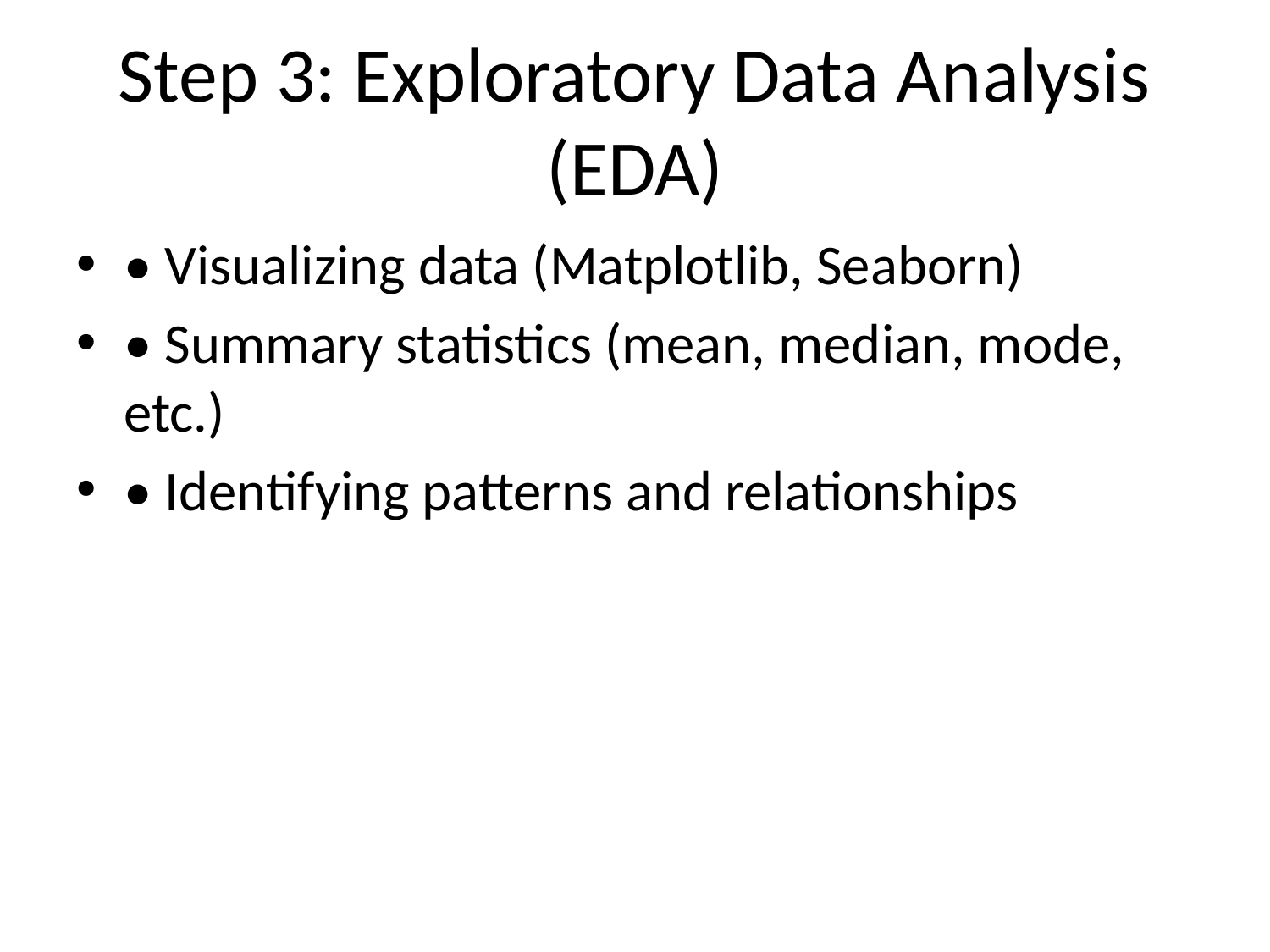

# Step 3: Exploratory Data Analysis (EDA)
• Visualizing data (Matplotlib, Seaborn)
• Summary statistics (mean, median, mode, etc.)
• Identifying patterns and relationships